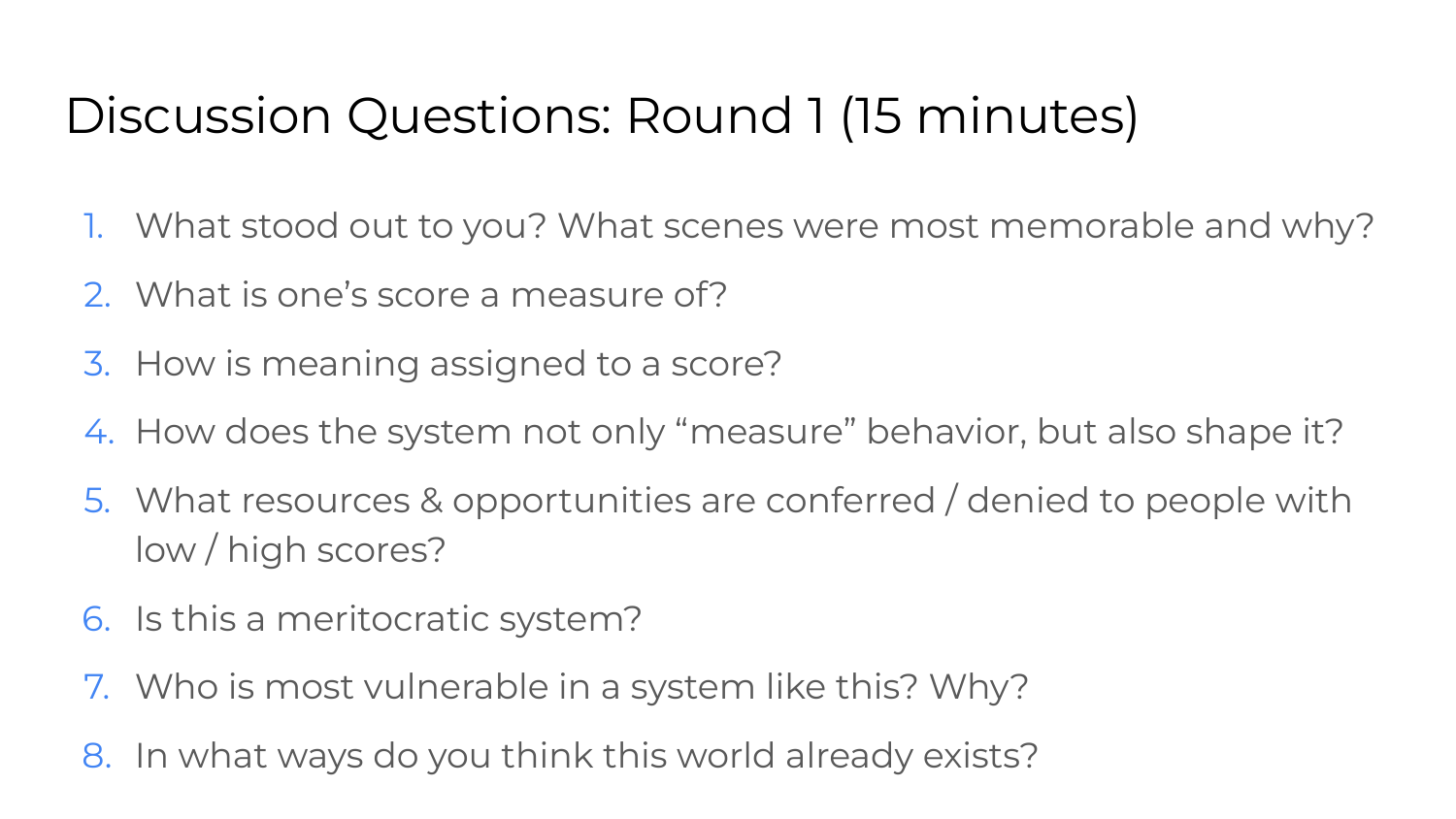

# Discussion Questions: Round 1 (15 minutes)
What stood out to you? What scenes were most memorable and why?
What is one’s score a measure of?
How is meaning assigned to a score?
How does the system not only “measure” behavior, but also shape it?
What resources & opportunities are conferred / denied to people with low / high scores?
Is this a meritocratic system?
Who is most vulnerable in a system like this? Why?
In what ways do you think this world already exists?